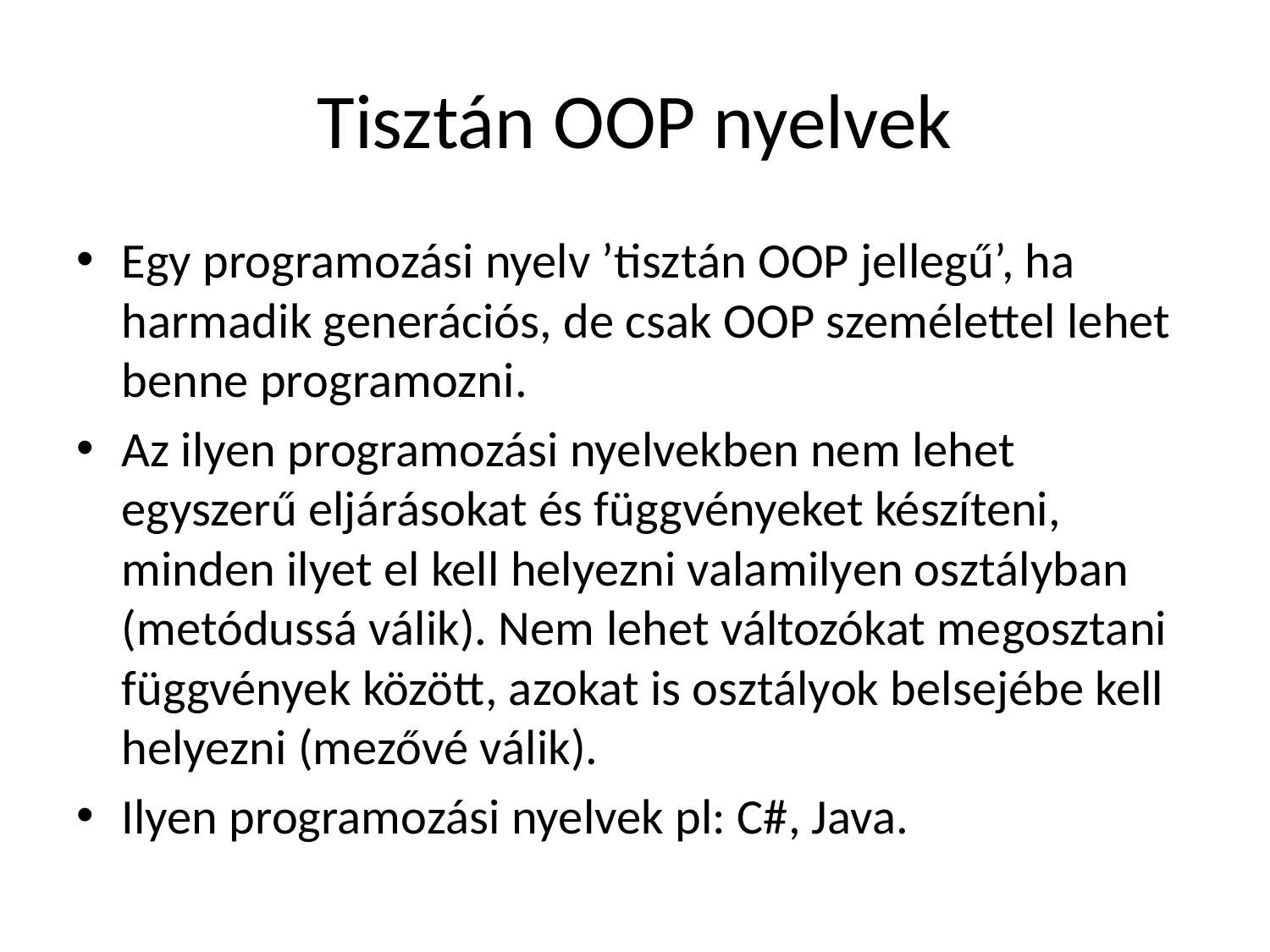

# Tisztán OOP nyelvek
Egy programozási nyelv ’tisztán OOP jellegű’, ha harmadik generációs, de csak OOP személettel lehet benne programozni.
Az ilyen programozási nyelvekben nem lehet egyszerű eljárásokat és függvényeket készíteni, minden ilyet el kell helyezni valamilyen osztályban (metódussá válik). Nem lehet változókat megosztani függvények között, azokat is osztályok belsejébe kell helyezni (mezővé válik).
Ilyen programozási nyelvek pl: C#, Java.